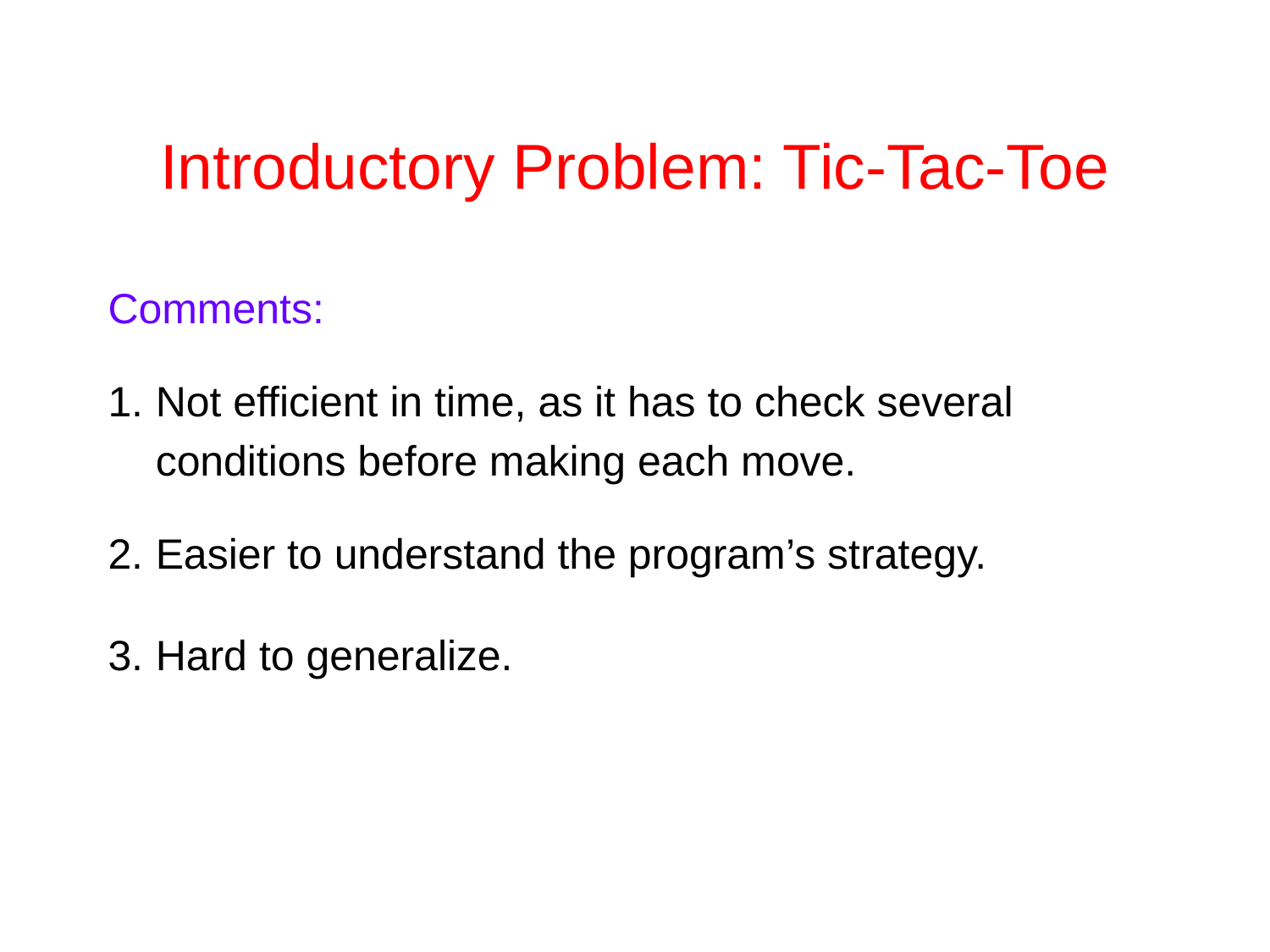

# Introductory Problem: Tic-Tac-Toe
Comments:

1.	Not efficient in time, as it has to check several
	conditions before making each move.

2.	Easier to understand the program’s strategy.

3.	Hard to generalize.